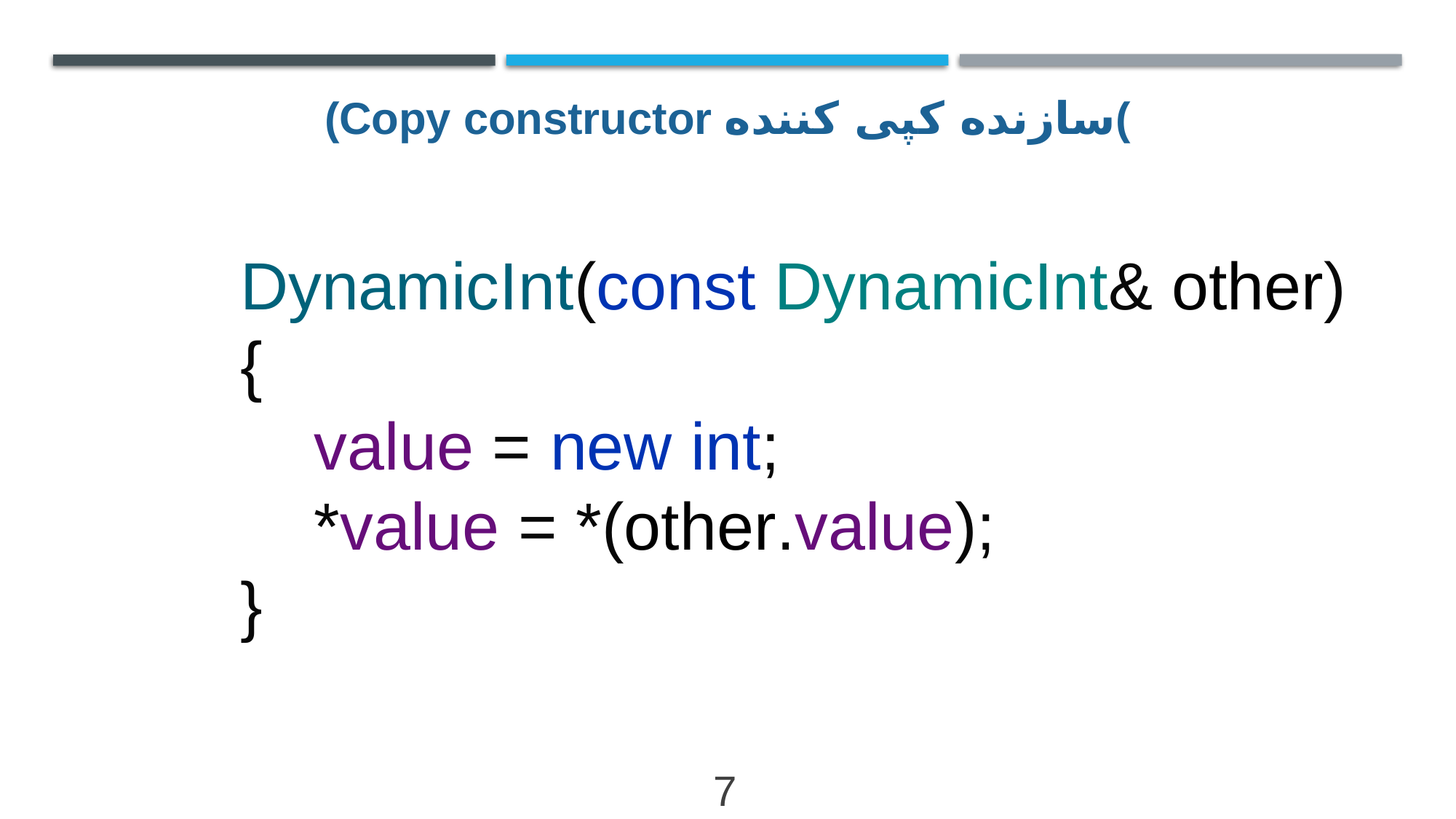

# (Copy constructor سازنده کپی کننده(
DynamicInt(const DynamicInt& other) {
    value = new int;
    *value = *(other.value);
}